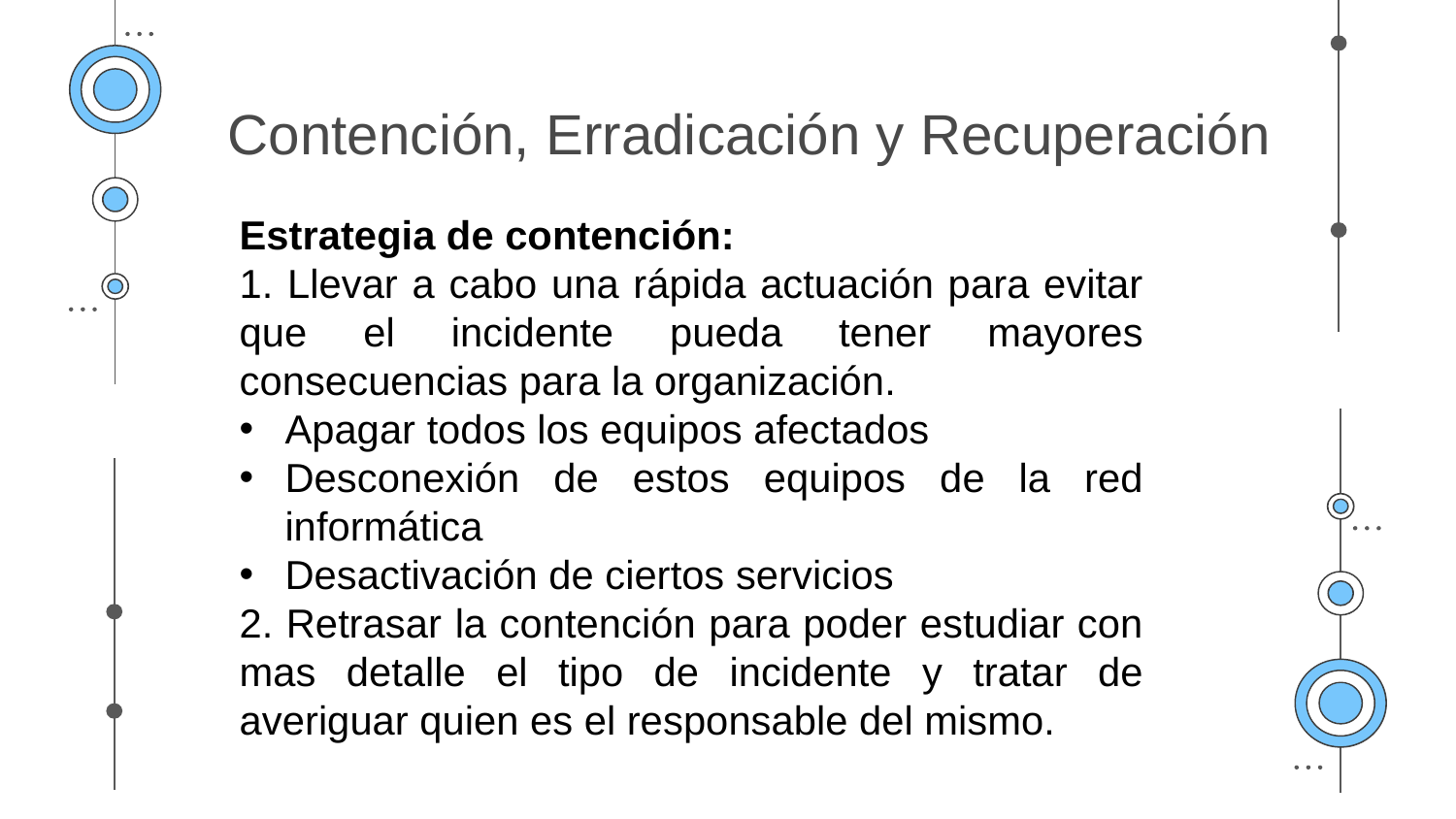

# Contención, Erradicación y Recuperación
Estrategia de contención:
1. Llevar a cabo una rápida actuación para evitar que el incidente pueda tener mayores consecuencias para la organización.
Apagar todos los equipos afectados
Desconexión de estos equipos de la red informática
Desactivación de ciertos servicios
2. Retrasar la contención para poder estudiar con mas detalle el tipo de incidente y tratar de averiguar quien es el responsable del mismo.